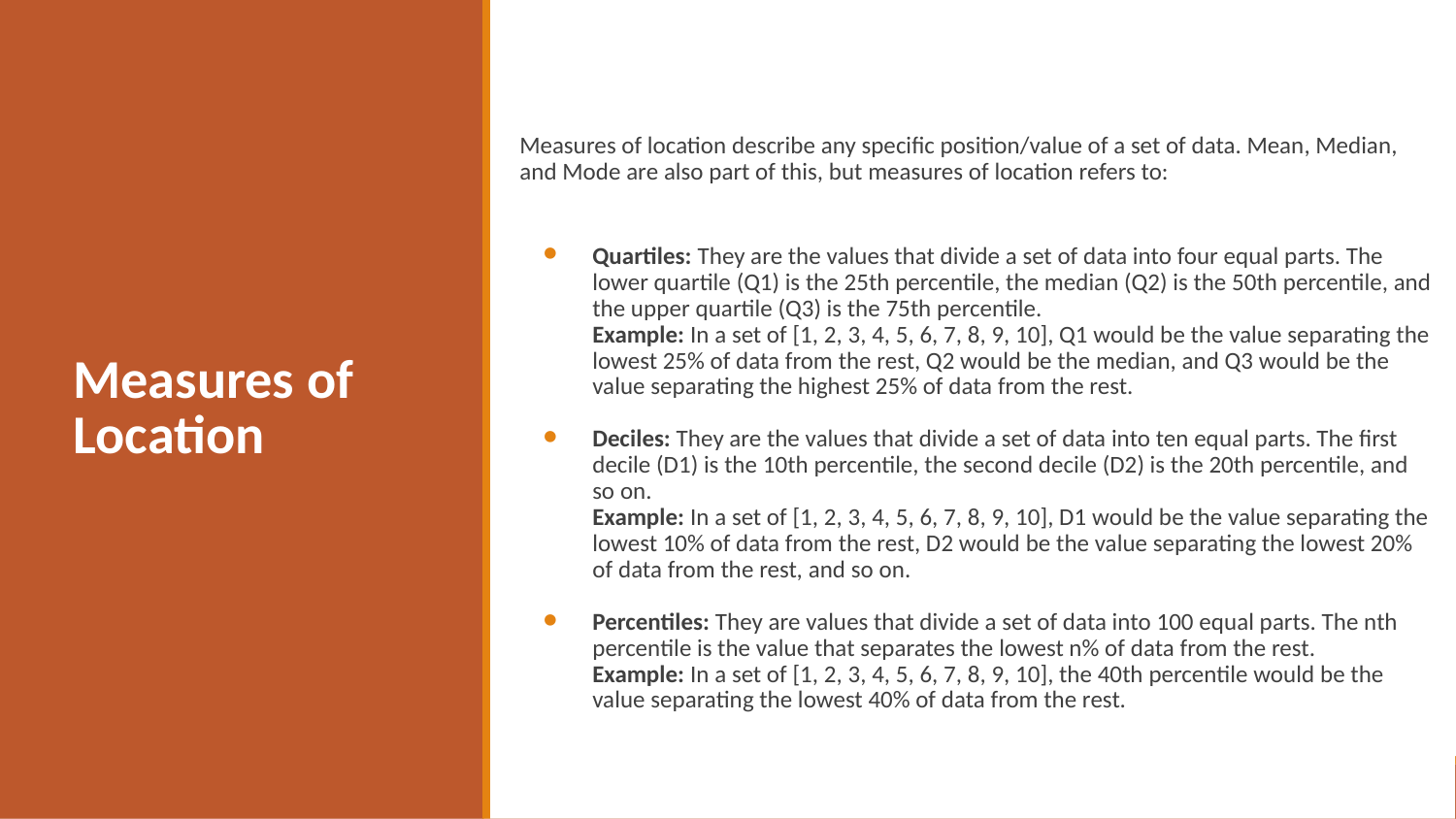

Measures of location describe any specific position/value of a set of data. Mean, Median, and Mode are also part of this, but measures of location refers to:
Quartiles: They are the values that divide a set of data into four equal parts. The lower quartile (Q1) is the 25th percentile, the median (Q2) is the 50th percentile, and the upper quartile (Q3) is the 75th percentile.
Example: In a set of [1, 2, 3, 4, 5, 6, 7, 8, 9, 10], Q1 would be the value separating the lowest 25% of data from the rest, Q2 would be the median, and Q3 would be the value separating the highest 25% of data from the rest.
Deciles: They are the values that divide a set of data into ten equal parts. The first decile (D1) is the 10th percentile, the second decile (D2) is the 20th percentile, and so on.
Example: In a set of [1, 2, 3, 4, 5, 6, 7, 8, 9, 10], D1 would be the value separating the lowest 10% of data from the rest, D2 would be the value separating the lowest 20% of data from the rest, and so on.
Percentiles: They are values that divide a set of data into 100 equal parts. The nth percentile is the value that separates the lowest n% of data from the rest.
Example: In a set of [1, 2, 3, 4, 5, 6, 7, 8, 9, 10], the 40th percentile would be the value separating the lowest 40% of data from the rest.
# Measures of Location